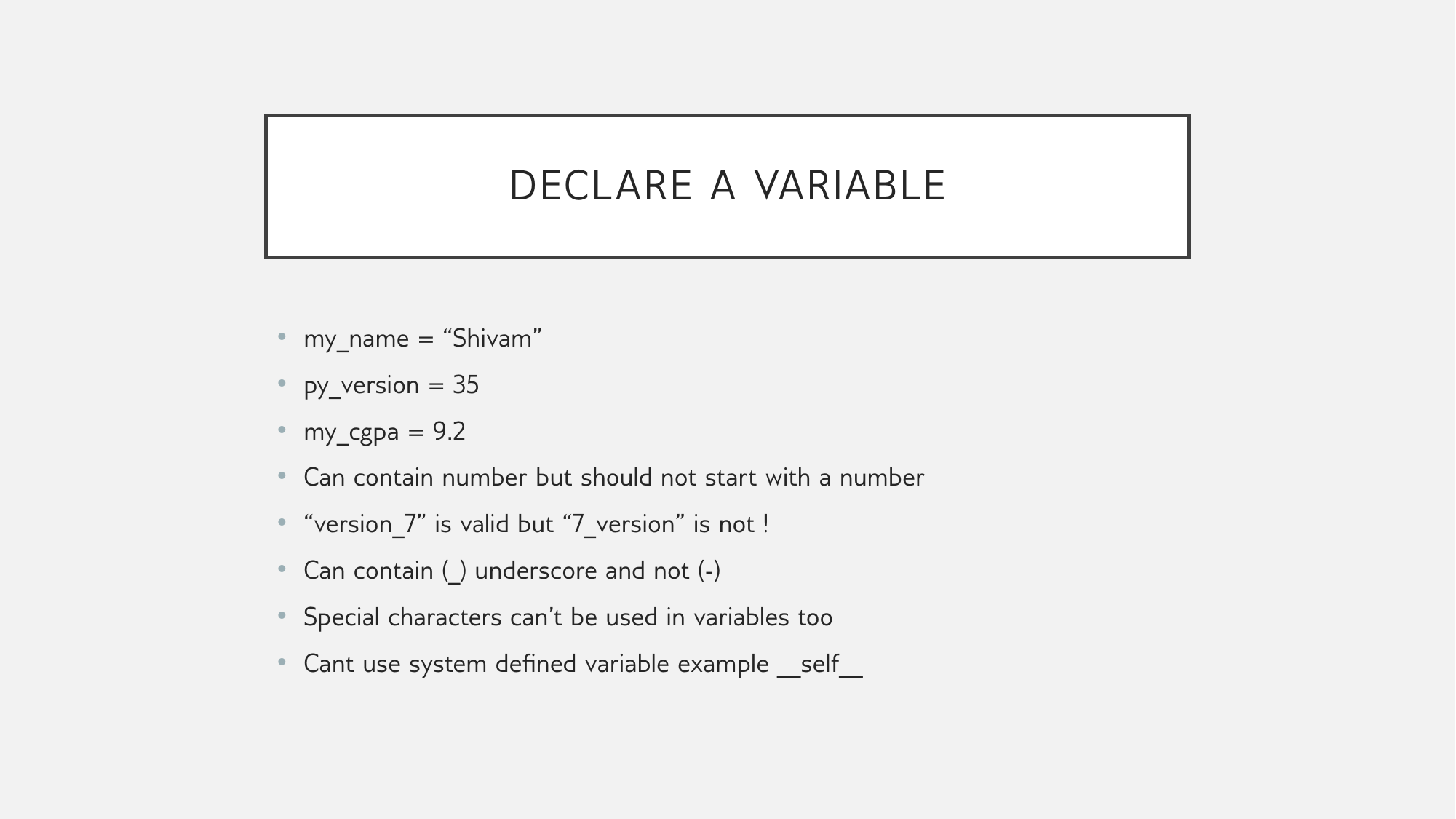

# Declare a Variable
my_name = “Shivam”
py_version = 35
my_cgpa = 9.2
Can contain number but should not start with a number
“version_7” is valid but “7_version” is not !
Can contain (_) underscore and not (-)
Special characters can’t be used in variables too
Cant use system defined variable example __self__